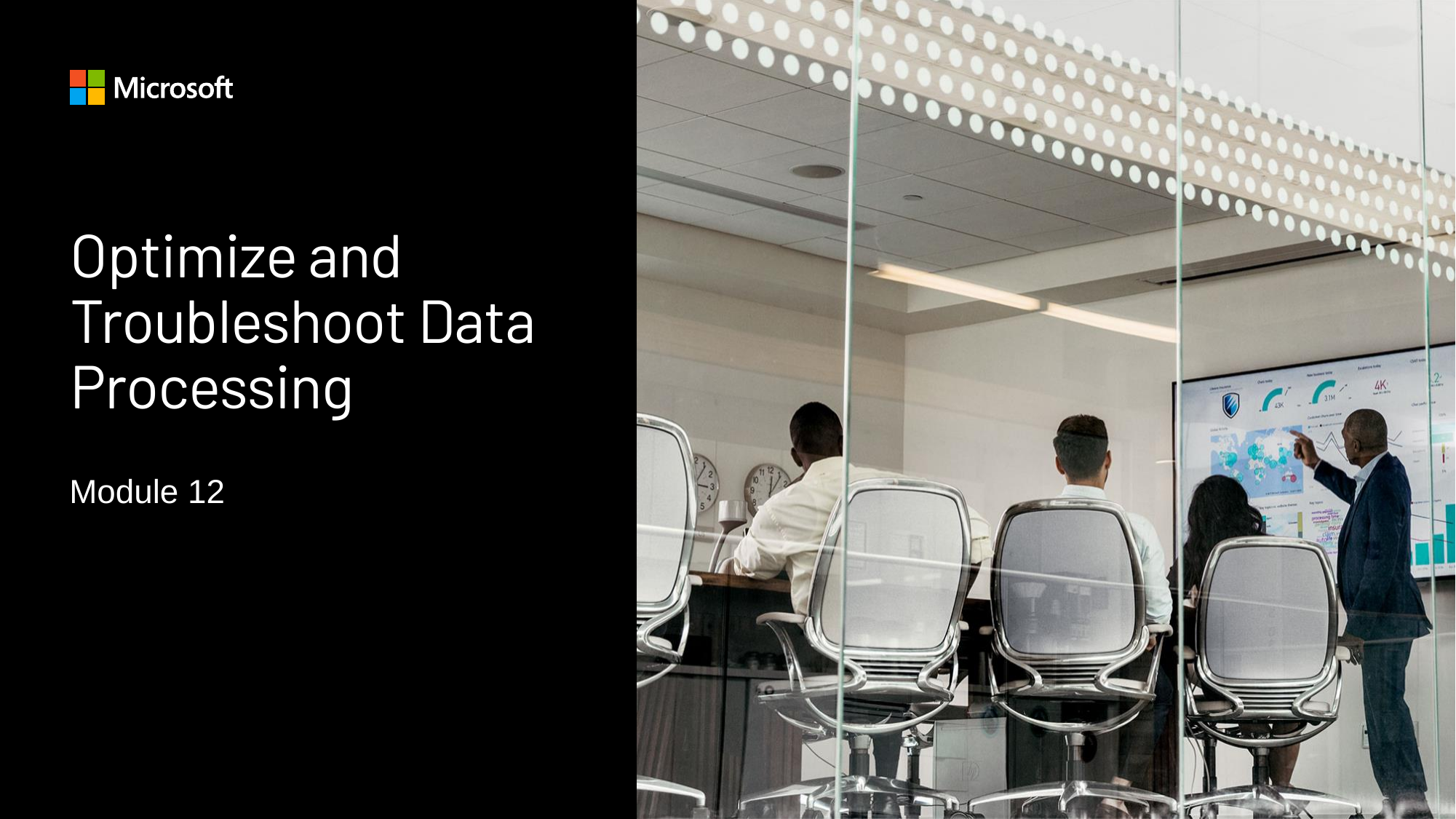

# Optimize and Troubleshoot Data Processing
Module 12